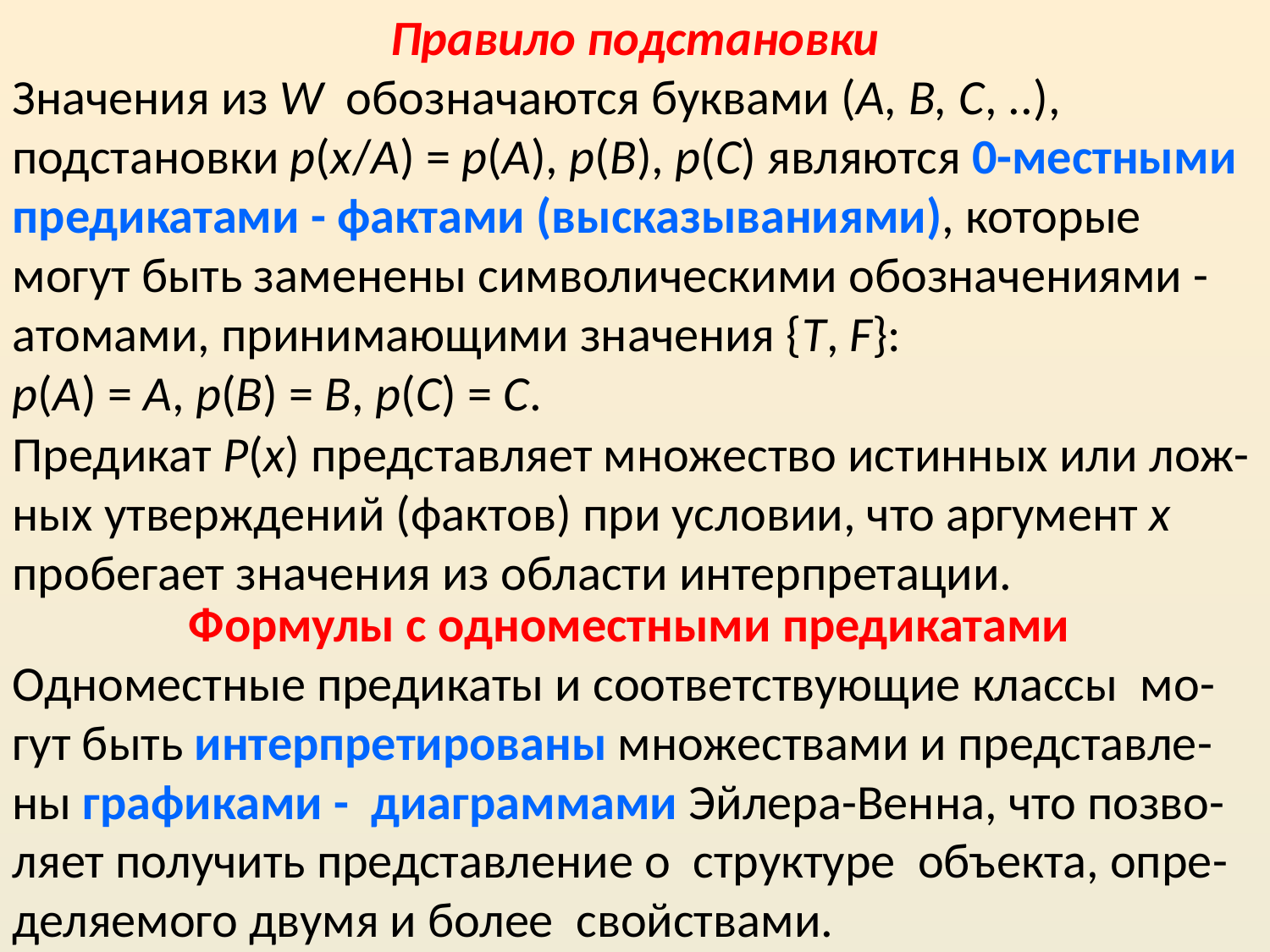

Правило подстановки
Значения из W  обозначаются буквами (A, B, C, ..), подстановки p(x/A) = p(A), p(B), p(C) являются 0-местными предикатами - фактами (высказываниями), которые могут быть заменены символическими обозначениями - атомами, принимающими значения {T, F}:
p(A) = A, p(B) = B, p(C) = С.
Предикат P(x) представляет множество истинных или лож-ных утверждений (фактов) при условии, что аргумент x пробегает значения из области интерпретации.
Формулы с одноместными предикатами
Одноместные предикаты и соответствующие классы  мо-гут быть интерпретированы множествами и представле-ны графиками -  диаграммами Эйлера-Венна, что позво-ляет получить представление о  структуре  объекта, опре-деляемого двумя и более  свойствами.